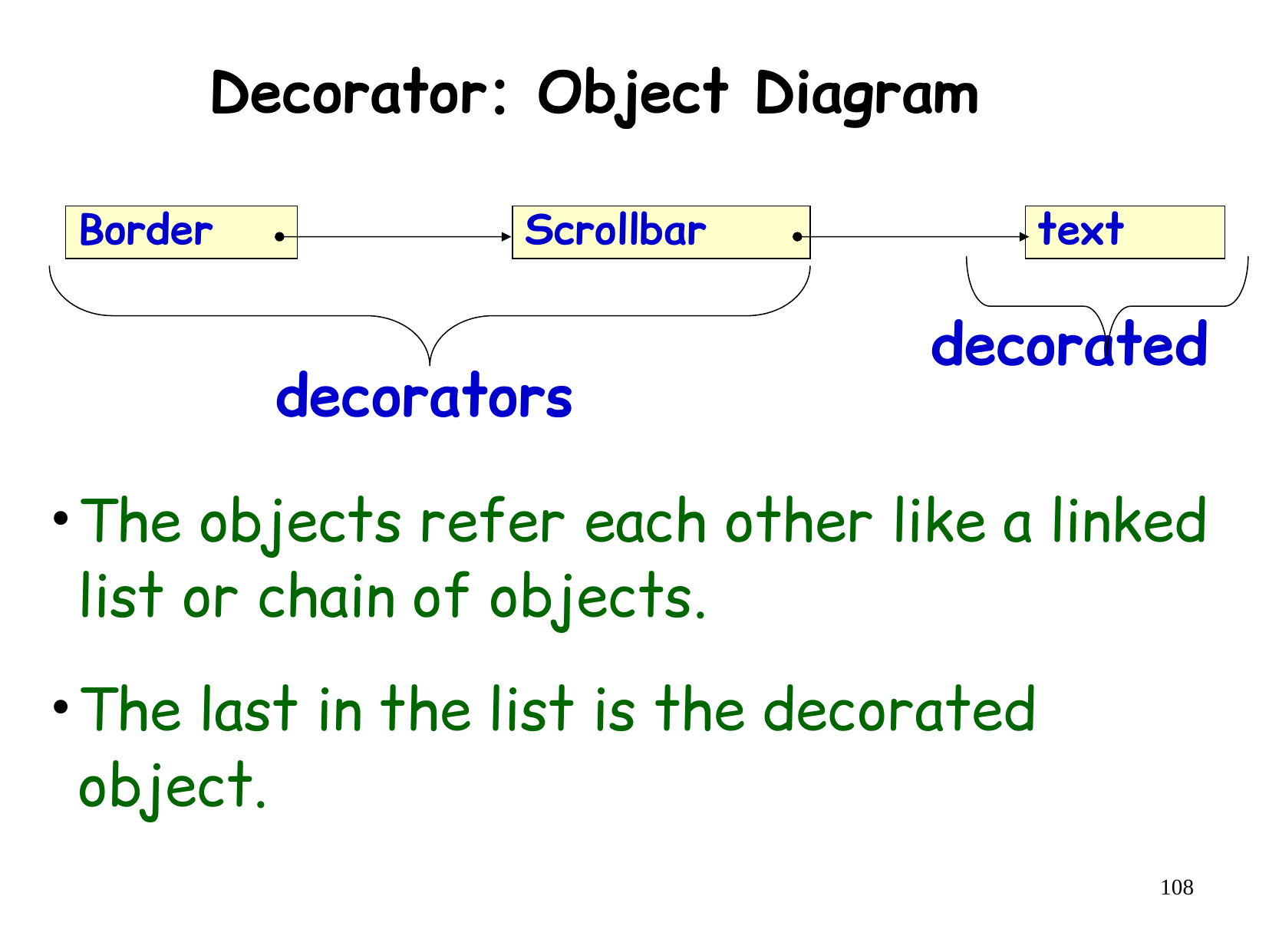

# Decorator: Object Diagram

Border
Scrollbar
text

decorated
decorators
The objects refer each other like a linked list or chain of objects.
The last in the list is the decorated object.